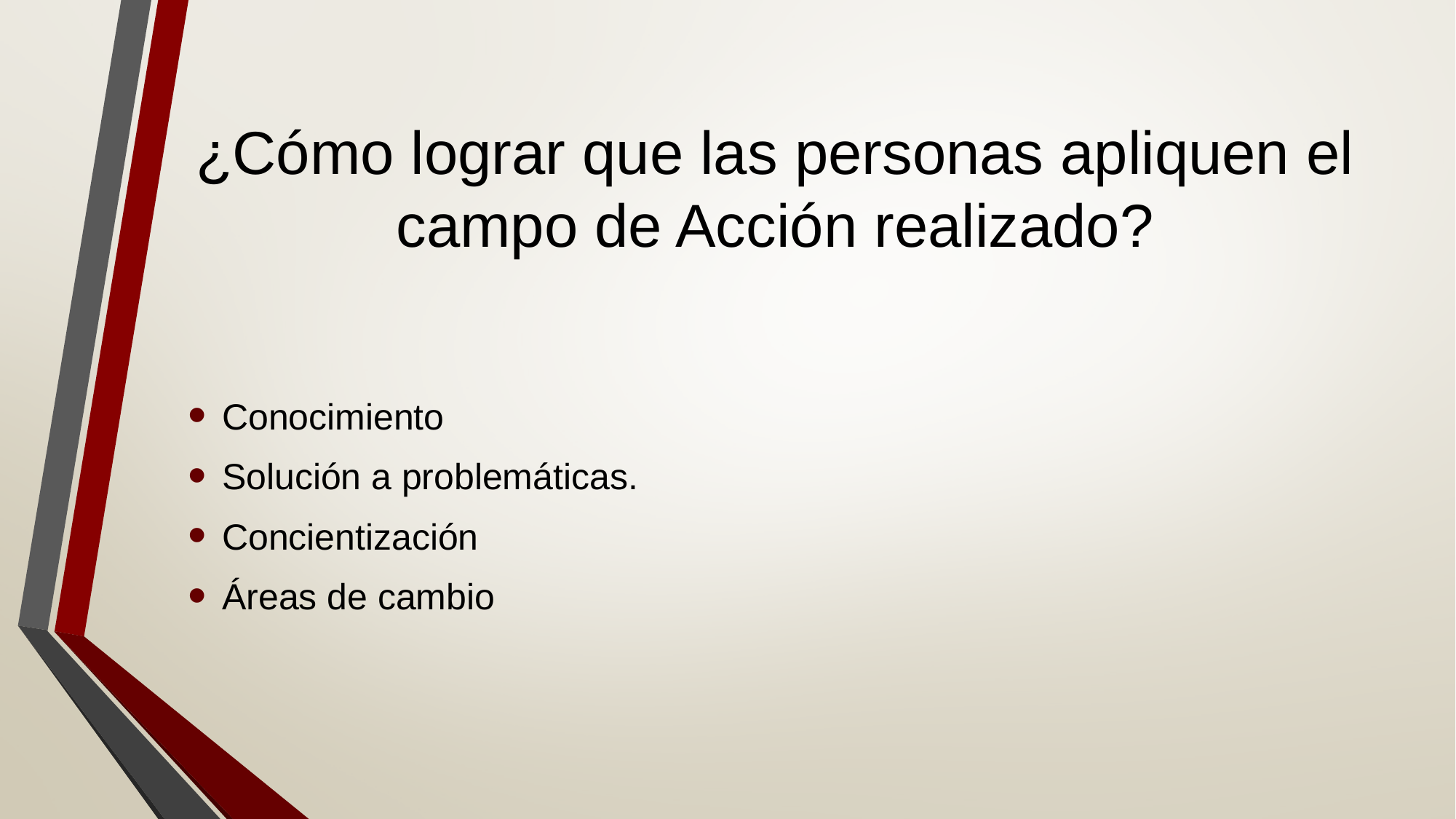

# ¿Cómo lograr que las personas apliquen el campo de Acción realizado?
Conocimiento
Solución a problemáticas.
Concientización
Áreas de cambio